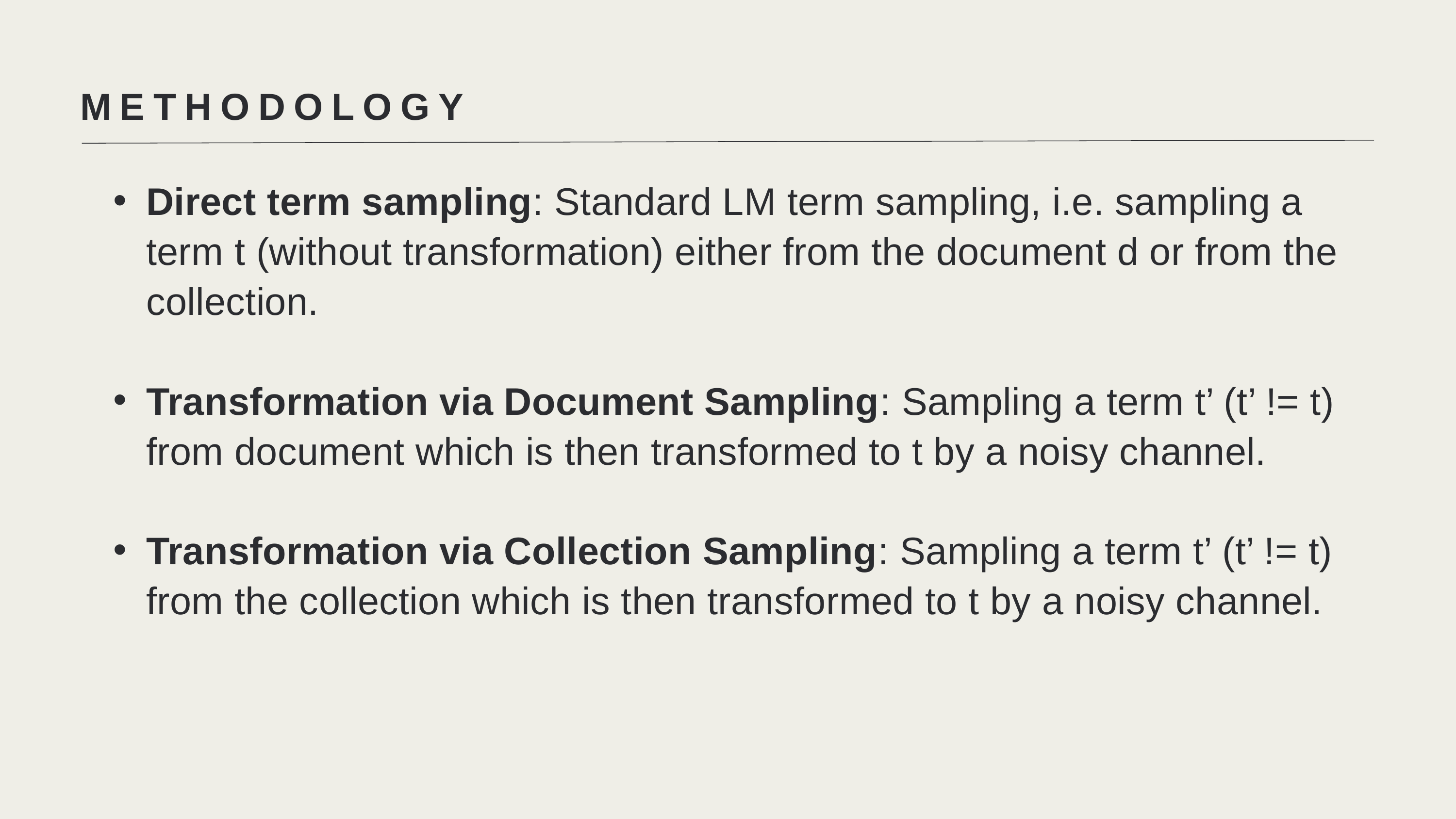

METHODOLOGY

Direct term sampling: Standard LM term sampling, i.e. sampling a term t (without transformation) either from the document d or from the collection.

Transformation via Document Sampling: Sampling a term t’ (t’ != t) from document which is then transformed to t by a noisy channel.

Transformation via Collection Sampling: Sampling a term t’ (t’ != t) from the collection which is then transformed to t by a noisy channel.